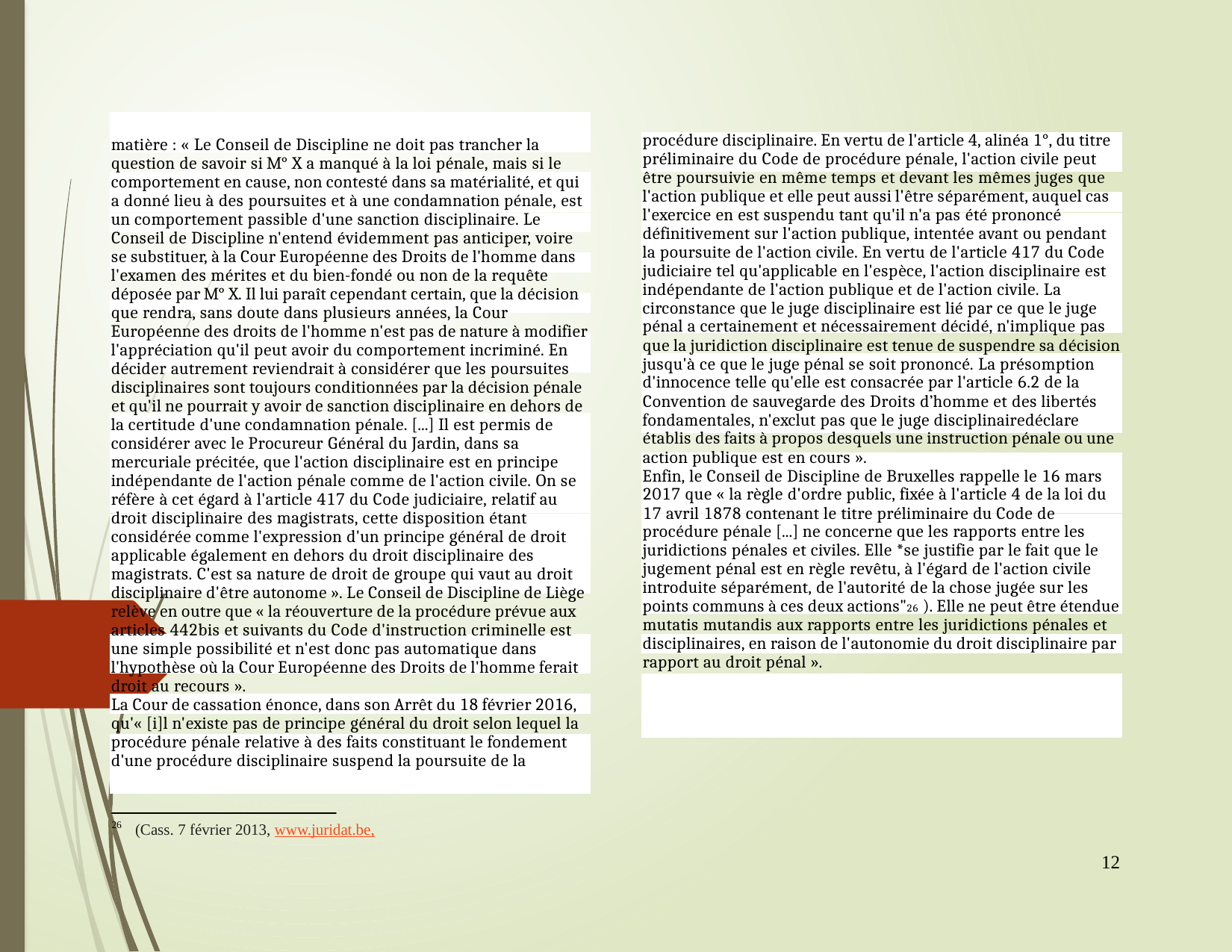

procédure disciplinaire. En vertu de l'article 4, alinéa 1°, du titre
préliminaire du Code de procédure pénale, l'action civile peut
être poursuivie en même temps et devant les mêmes juges que
l'action publique et elle peut aussi l'être séparément, auquel cas
l'exercice en est suspendu tant qu'il n'a pas été prononcé
définitivement sur l'action publique, intentée avant ou pendant
la poursuite de l'action civile. En vertu de l'article 417 du Code
judiciaire tel qu'applicable en l'espèce, l'action disciplinaire est
indépendante de l'action publique et de l'action civile. La
circonstance que le juge disciplinaire est lié par ce que le juge
pénal a certainement et nécessairement décidé, n'implique pas
que la juridiction disciplinaire est tenue de suspendre sa décision
jusqu'à ce que le juge pénal se soit prononcé. La présomption
d'innocence telle qu'elle est consacrée par l'article 6.2 de la
Convention de sauvegarde des Droits d’homme et des libertés
fondamentales, n'exclut pas que le juge disciplinairedéclare
établis des faits à propos desquels une instruction pénale ou une
action publique est en cours ».
Enfin, le Conseil de Discipline de Bruxelles rappelle le 16 mars
2017 que « la règle d'ordre public, fixée à l'article 4 de la loi du
17 avril 1878 contenant le titre préliminaire du Code de
procédure pénale [...] ne concerne que les rapports entre les
juridictions pénales et civiles. Elle *se justifie par le fait que le
jugement pénal est en règle revêtu, à l'égard de l'action civile
introduite séparément, de l'autorité de la chose jugée sur les
points communs à ces deux actions"26 ). Elle ne peut être étendue
mutatis mutandis aux rapports entre les juridictions pénales et
disciplinaires, en raison de l'autonomie du droit disciplinaire par
rapport au droit pénal ».

matière : « Le Conseil de Discipline ne doit pas trancher la
question de savoir si M° X a manqué à la loi pénale, mais si le
comportement en cause, non contesté dans sa matérialité, et qui
a donné lieu à des poursuites et à une condamnation pénale, est
un comportement passible d'une sanction disciplinaire. Le
Conseil de Discipline n'entend évidemment pas anticiper, voire
se substituer, à la Cour Européenne des Droits de l'homme dans
l'examen des mérites et du bien-fondé ou non de la requête
déposée par M° X. Il lui paraît cependant certain, que la décision
que rendra, sans doute dans plusieurs années, la Cour
Européenne des droits de l'homme n'est pas de nature à modifier
l'appréciation qu'il peut avoir du comportement incriminé. En
décider autrement reviendrait à considérer que les poursuites
disciplinaires sont toujours conditionnées par la décision pénale
et qu'il ne pourrait y avoir de sanction disciplinaire en dehors de
la certitude d'une condamnation pénale. [...] Il est permis de
considérer avec le Procureur Général du Jardin, dans sa
mercuriale précitée, que l'action disciplinaire est en principe
indépendante de l'action pénale comme de l'action civile. On se
réfère à cet égard à l'article 417 du Code judiciaire, relatif au
droit disciplinaire des magistrats, cette disposition étant
considérée comme l'expression d'un principe général de droit
applicable également en dehors du droit disciplinaire des
magistrats. C'est sa nature de droit de groupe qui vaut au droit
disciplinaire d'être autonome ». Le Conseil de Discipline de Liège
relève en outre que « la réouverture de la procédure prévue aux
articles 442bis et suivants du Code d'instruction criminelle est
une simple possibilité et n'est donc pas automatique dans
l'hypothèse où la Cour Européenne des Droits de l'homme ferait
droit au recours ».
La Cour de cassation énonce, dans son Arrêt du 18 février 2016,
qu'« [i]l n'existe pas de principe général du droit selon lequel la
procédure pénale relative à des faits constituant le fondement
d'une procédure disciplinaire suspend la poursuite de la

26
(Cass. 7 février 2013, www.juridat.be,
12